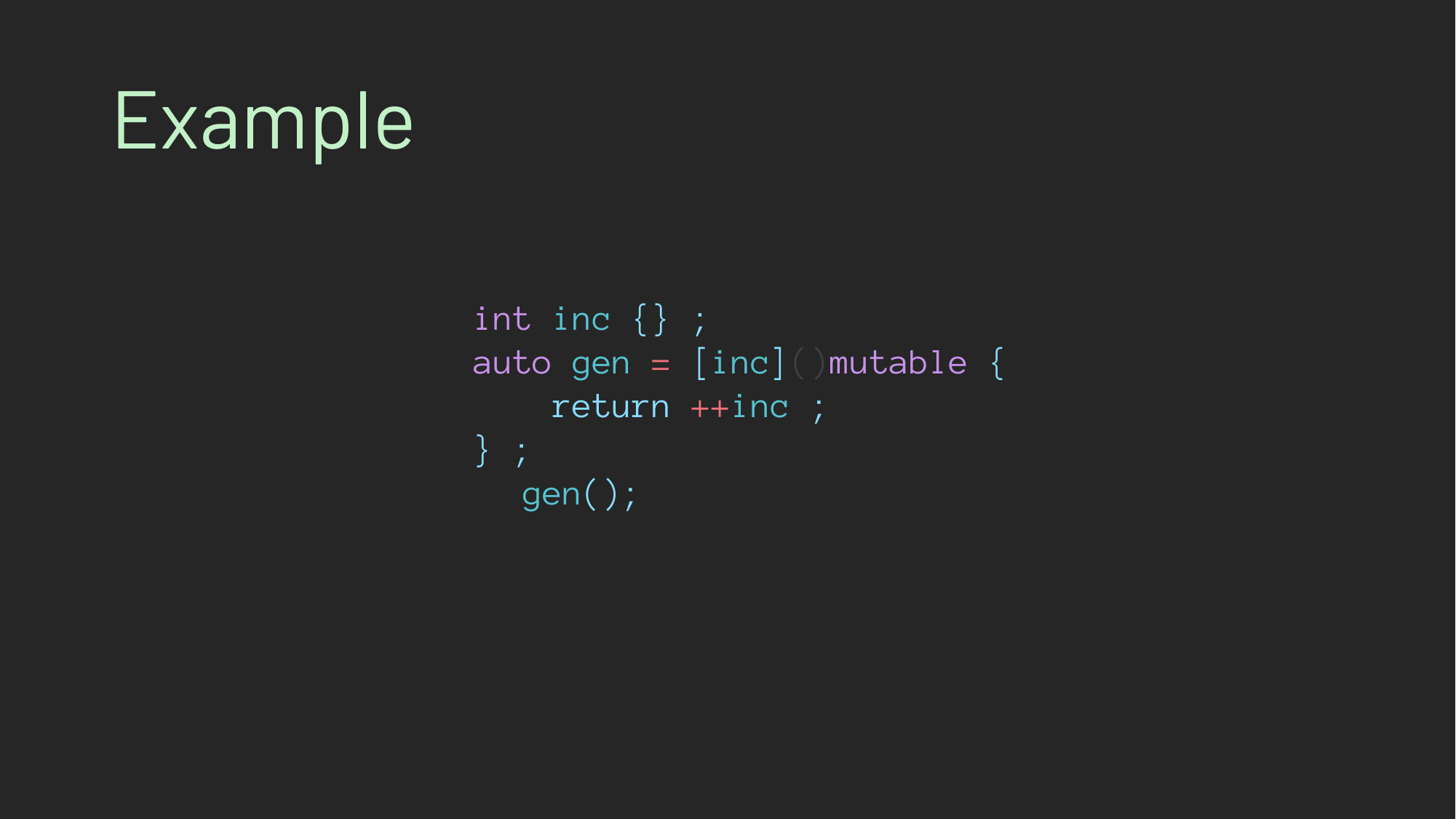

# Example
    int inc {} ;
    auto gen = [inc]()mutable {
        return ++inc ;
    } ;
	 gen();